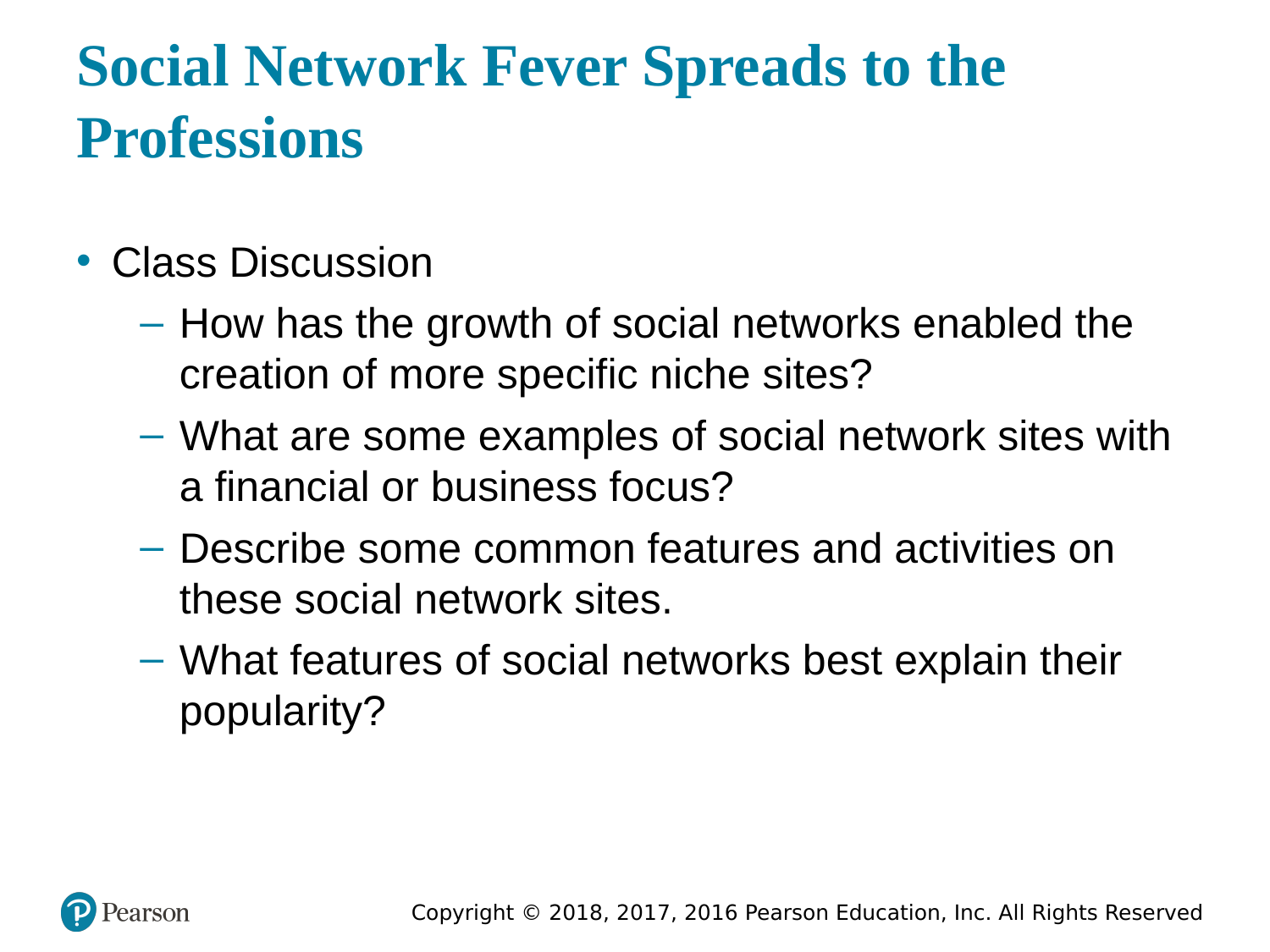

# Social Network Fever Spreads to the Professions
Class Discussion
How has the growth of social networks enabled the creation of more specific niche sites?
What are some examples of social network sites with a financial or business focus?
Describe some common features and activities on these social network sites.
What features of social networks best explain their popularity?